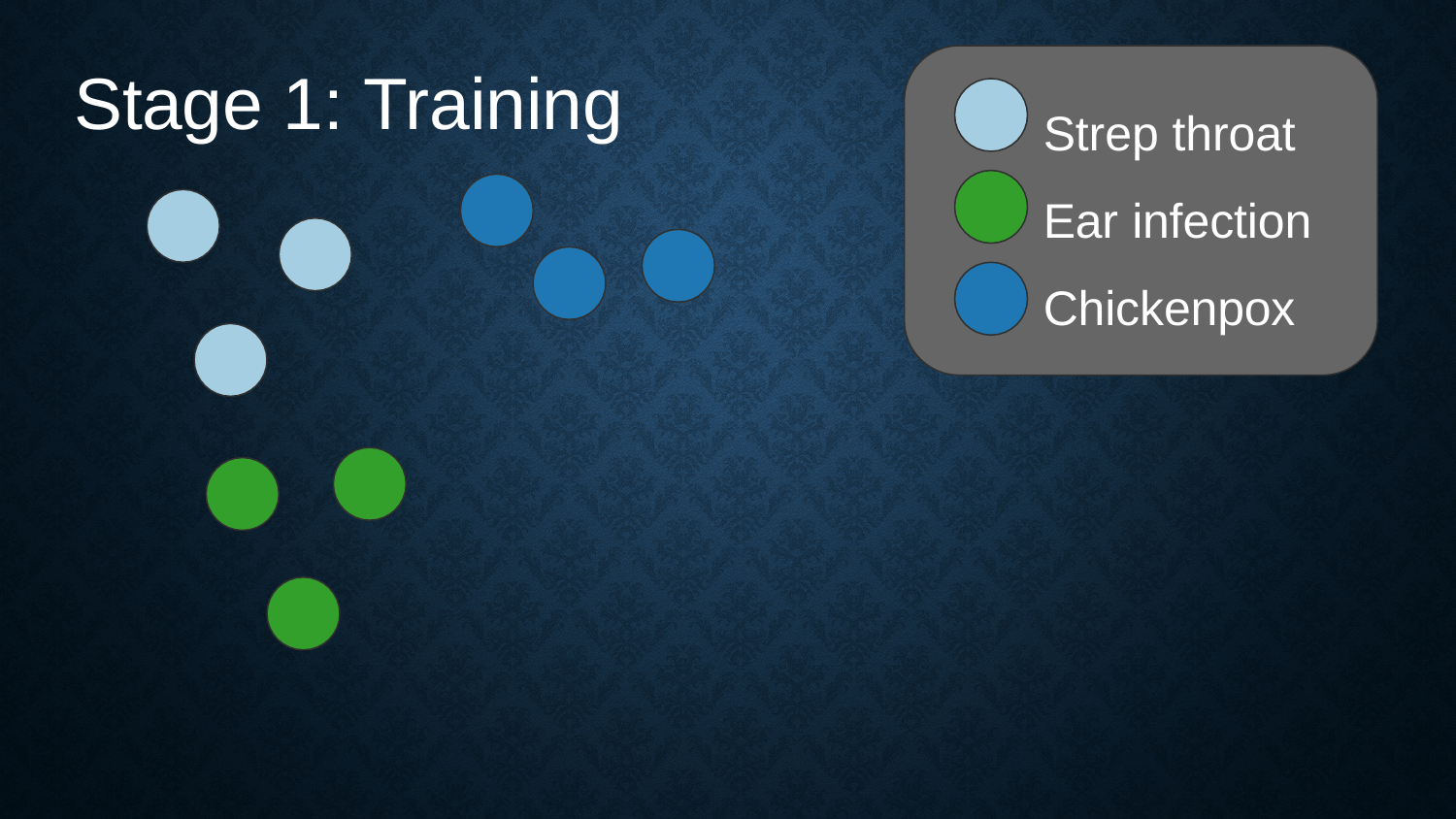

Stage 1: Training
Strep throat
Ear infection
Chickenpox